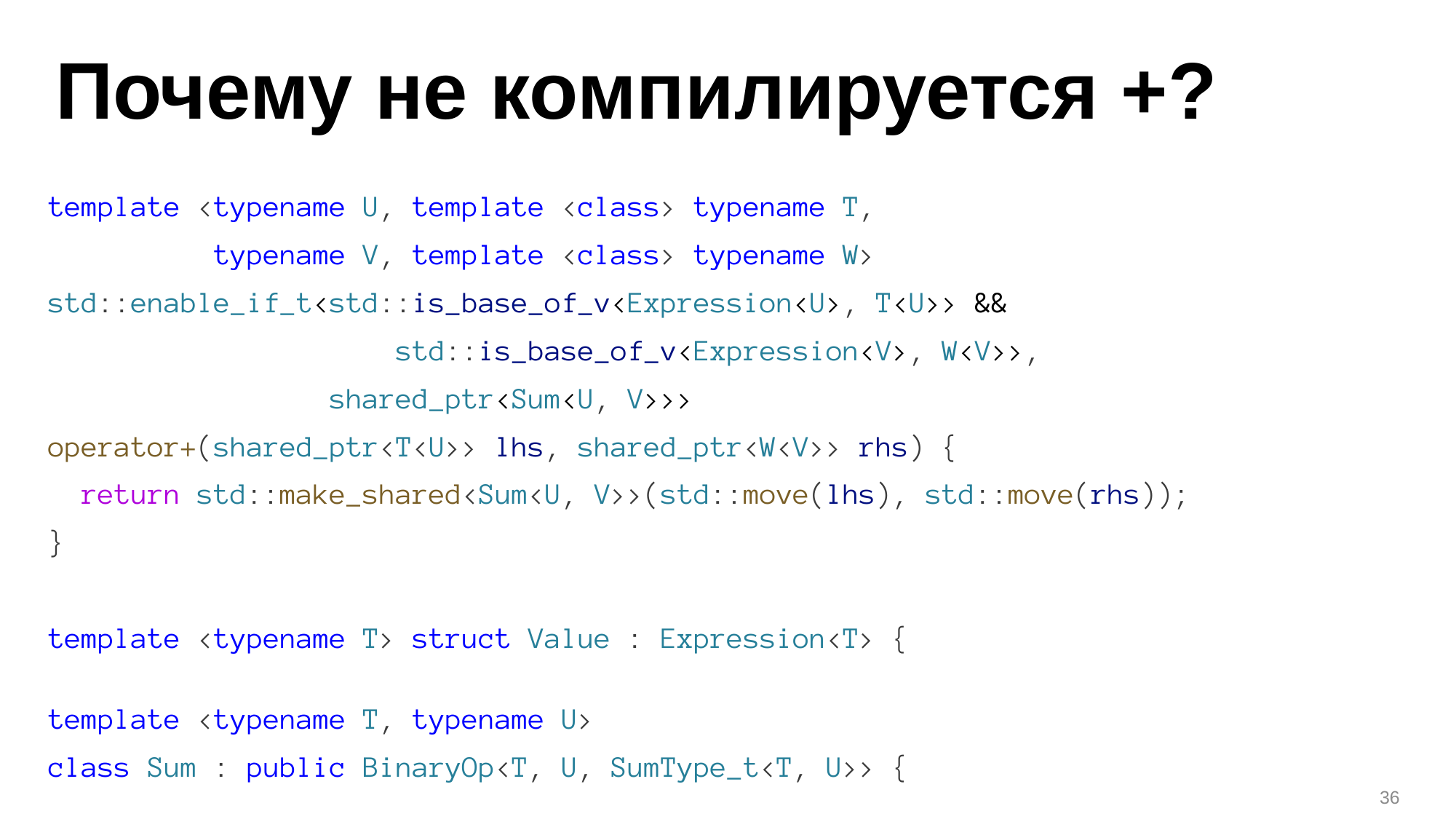

# Почему не компилируется +?
template <typename U, template <class> typename T,
          typename V, template <class> typename W>
std::enable_if_t<std::is_base_of_v<Expression<U>, T<U>> &&
                     std::is_base_of_v<Expression<V>, W<V>>,
                 shared_ptr<Sum<U, V>>>
operator+(shared_ptr<T<U>> lhs, shared_ptr<W<V>> rhs) {
  return std::make_shared<Sum<U, V>>(std::move(lhs), std::move(rhs));
}

template <typename T> struct Value : Expression<T> {
template <typename T, typename U>
class Sum : public BinaryOp<T, U, SumType_t<T, U>> {

36